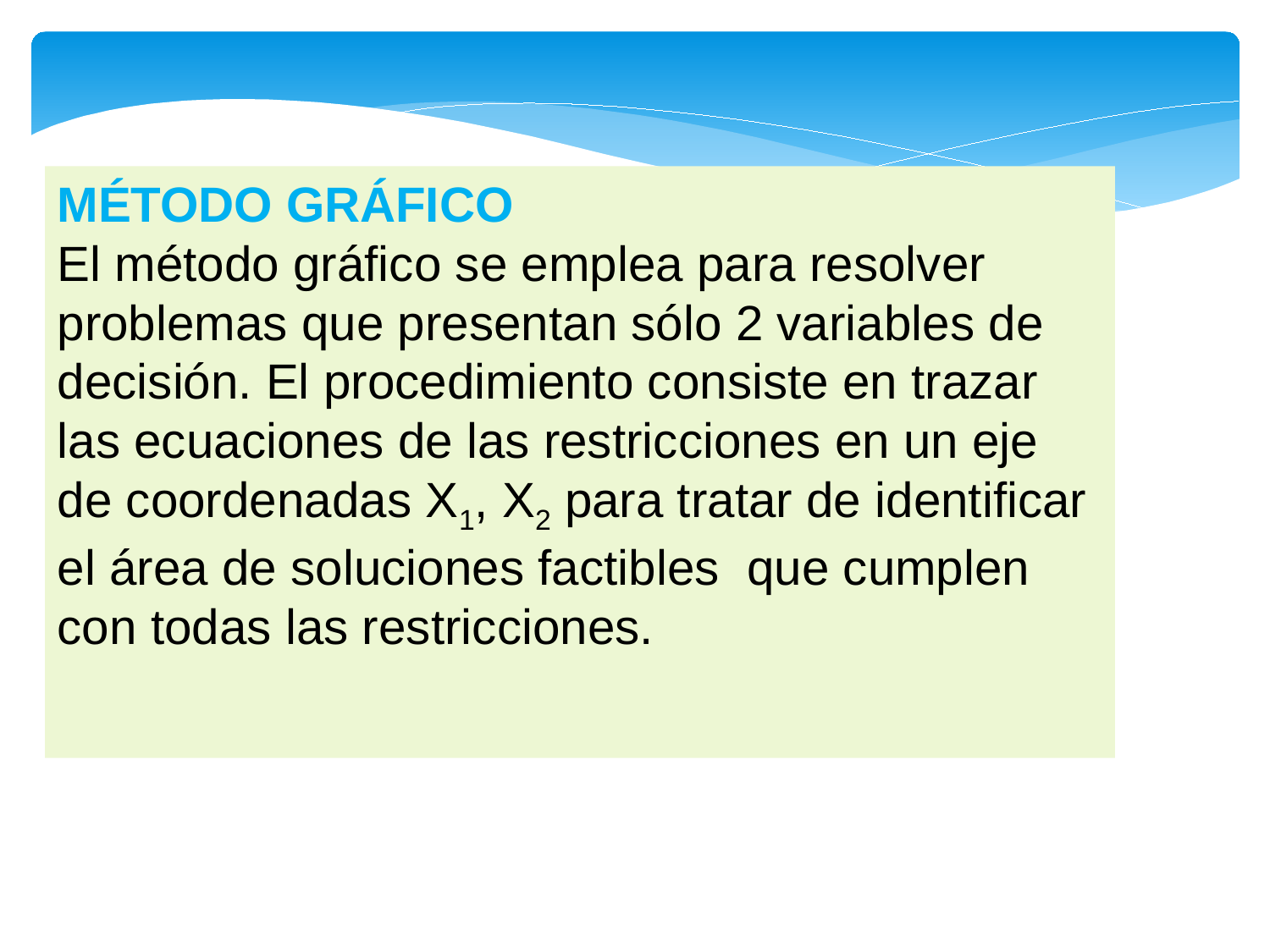

MÉTODO GRÁFICO
El método gráfico se emplea para resolver problemas que presentan sólo 2 variables de decisión. El procedimiento consiste en trazar las ecuaciones de las restricciones en un eje de coordenadas X1, X2 para tratar de identificar el área de soluciones factibles  que cumplen con todas las restricciones.